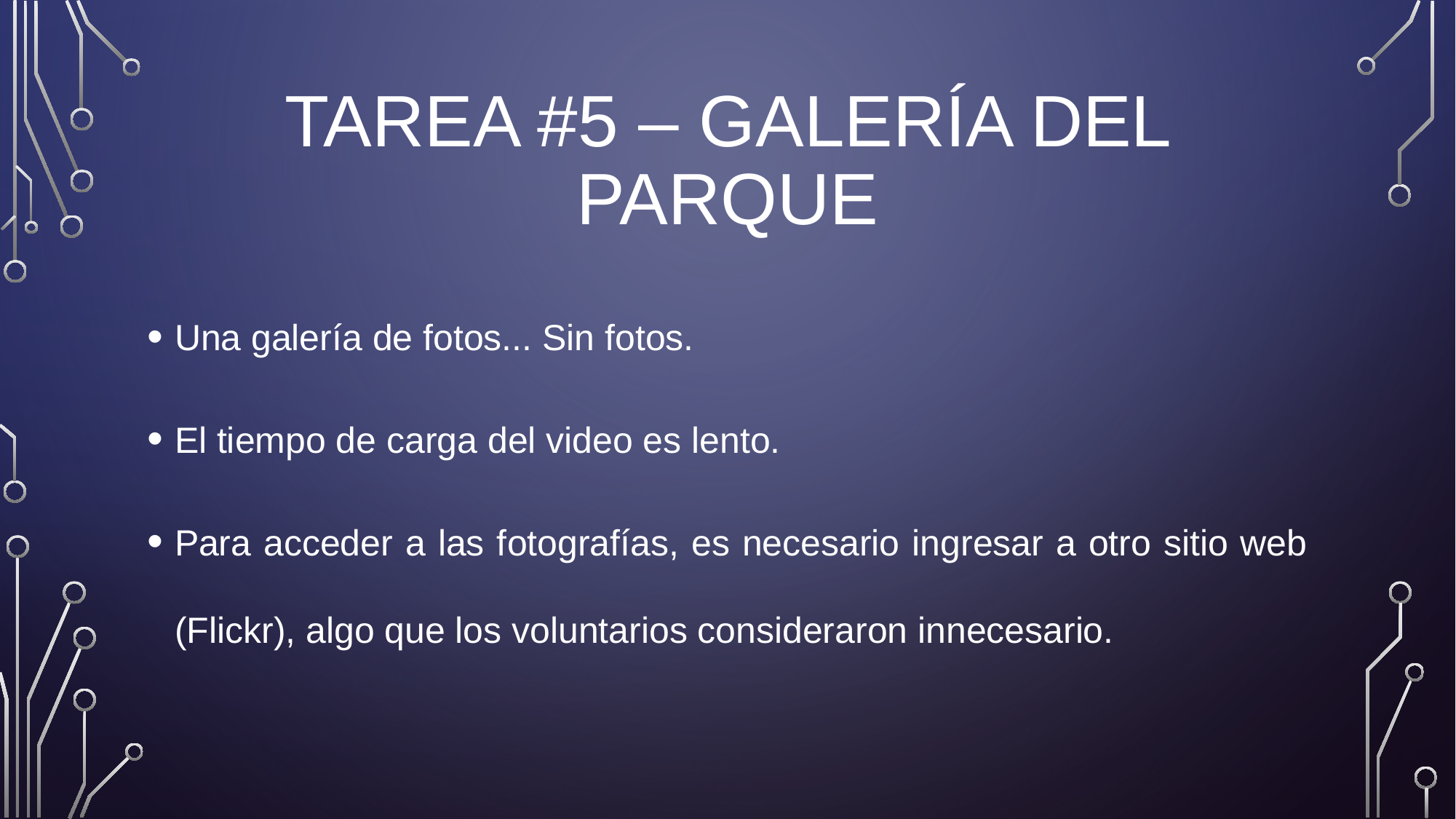

# TAREA #5 – Galería del parque
Una galería de fotos... Sin fotos.
El tiempo de carga del video es lento.
Para acceder a las fotografías, es necesario ingresar a otro sitio web (Flickr), algo que los voluntarios consideraron innecesario.